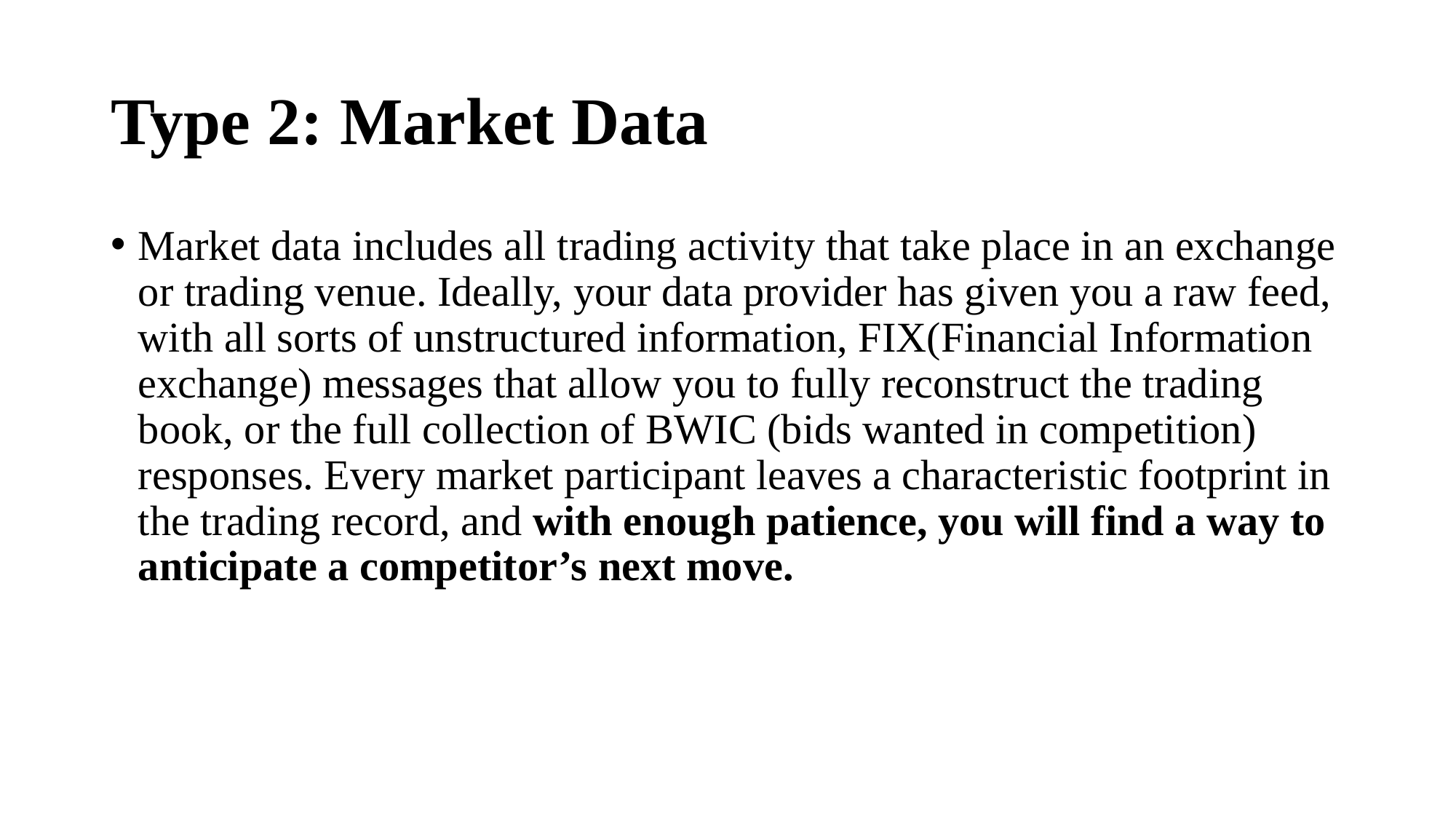

# Type 2: Market Data
Market data includes all trading activity that take place in an exchange or trading venue. Ideally, your data provider has given you a raw feed, with all sorts of unstructured information, FIX(Financial Information exchange) messages that allow you to fully reconstruct the trading book, or the full collection of BWIC (bids wanted in competition) responses. Every market participant leaves a characteristic footprint in the trading record, and with enough patience, you will find a way to anticipate a competitor’s next move.